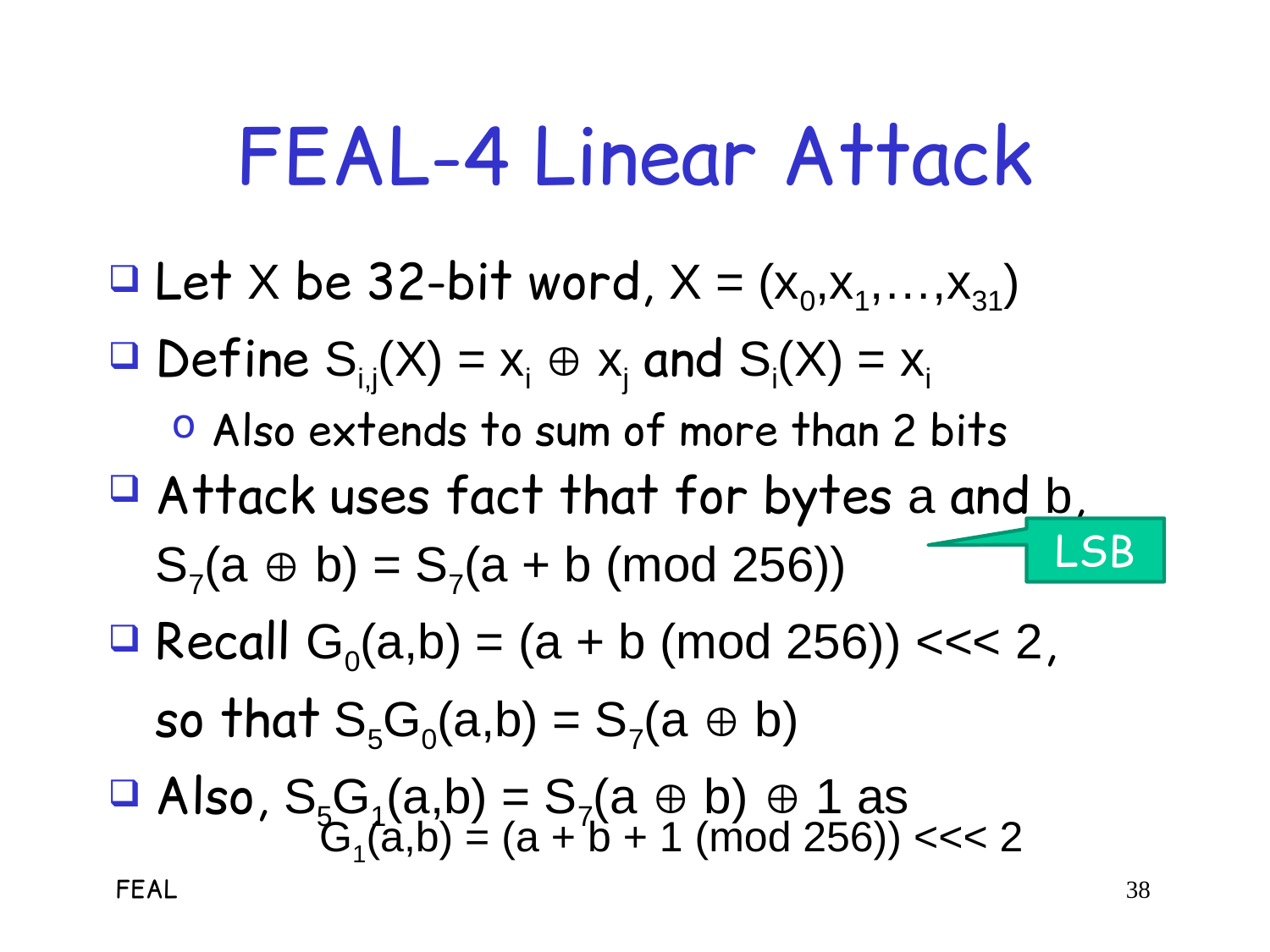

# FEAL-4 Linear Attack
Let X be 32-bit word, X = (x0,x1,…,x31)
Define Si,j(X) = xi ⊕ xj and Si(X) = xi
Also extends to sum of more than 2 bits
Attack uses fact that for bytes a and b,
	S7(a ⊕ b) = S7(a + b (mod 256))
Recall G0(a,b) = (a + b (mod 256)) <<< 2,
	so that S5G0(a,b) = S7(a ⊕ b)
Also, S5G1(a,b) = S7(a ⊕ b) ⊕ 1 as
LSB
G1(a,b) = (a + b + 1 (mod 256)) <<< 2
 FEAL                                                                                                                                38